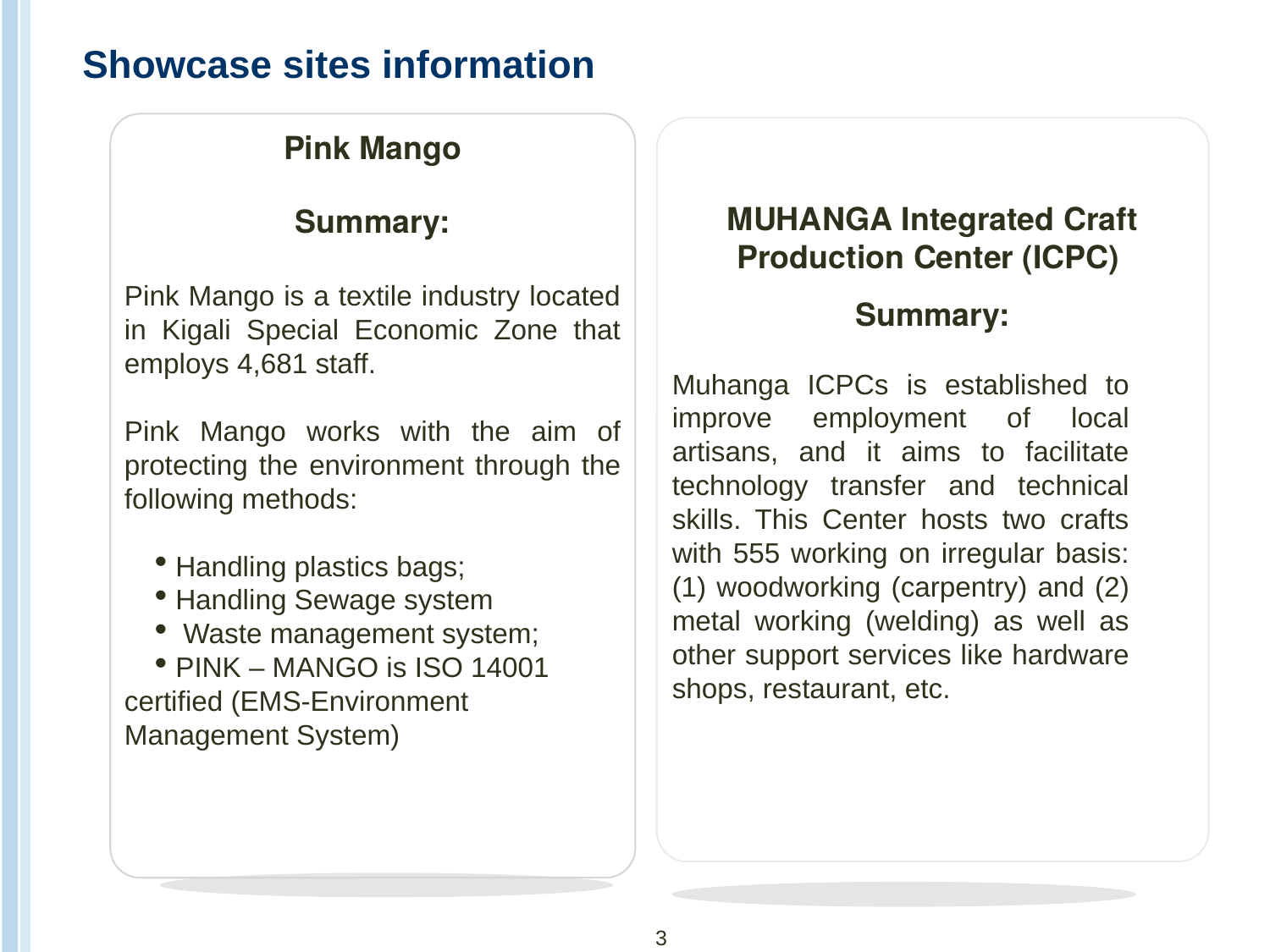

# Showcase sites information
Pink Mango

Summary:

Pink Mango is a textile industry located in Kigali Special Economic Zone that employs 4,681 staff.

Pink Mango works with the aim of protecting the environment through the following methods:

 Handling plastics bags;
 Handling Sewage system
  Waste management system;
 PINK – MANGO is ISO 14001 certified (EMS-Environment Management System)
MUHANGA Integrated Craft Production Center (ICPC)

Summary:

Muhanga ICPCs is established to improve employment of local artisans, and it aims to facilitate technology transfer and technical skills. This Center hosts two crafts with 555 working on irregular basis: (1) woodworking (carpentry) and (2) metal working (welding) as well as other support services like hardware shops, restaurant, etc.

3